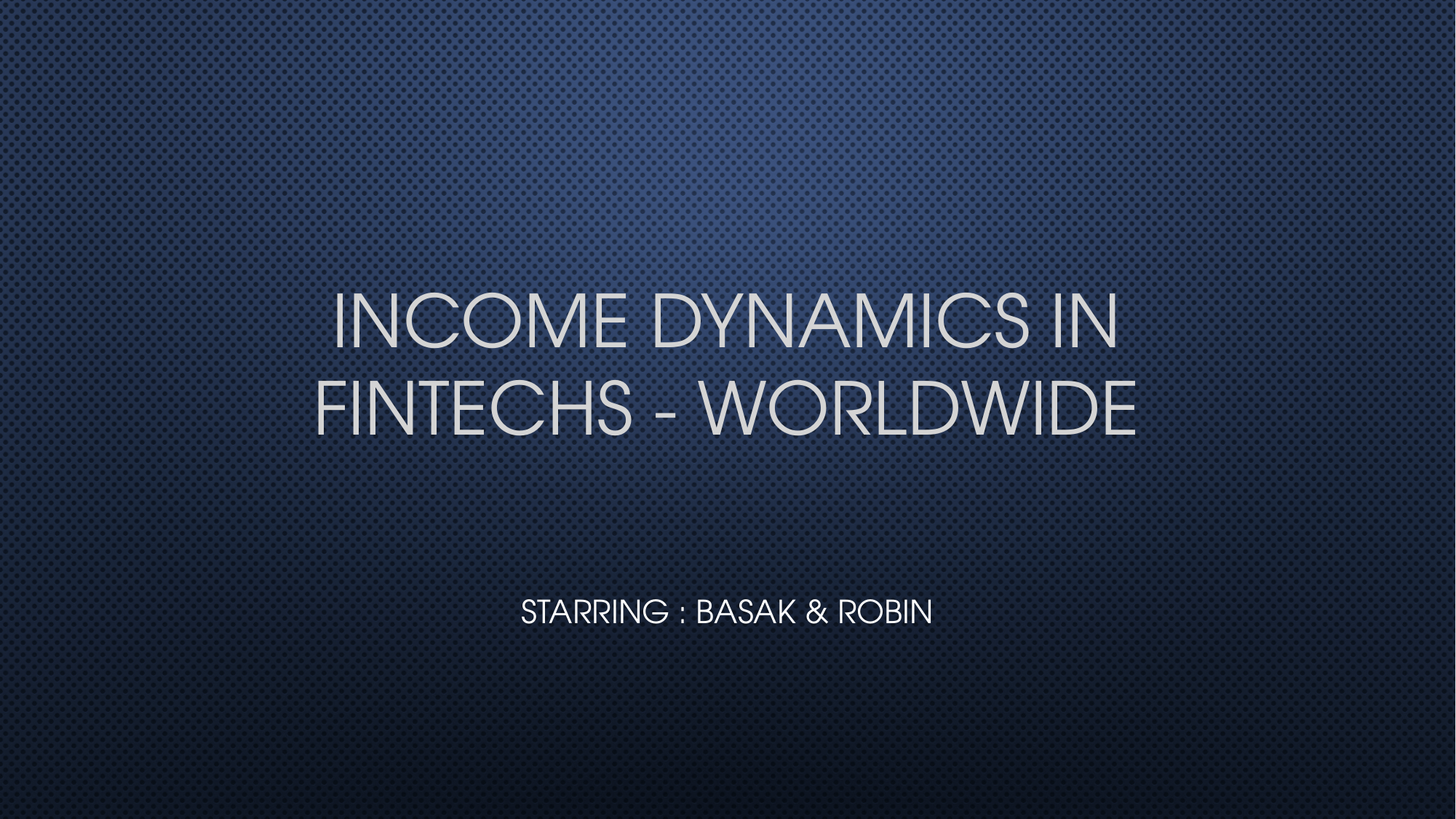

# INCOME DYNAMICS in fintechs - worldwide
Starring : Basak & Robin